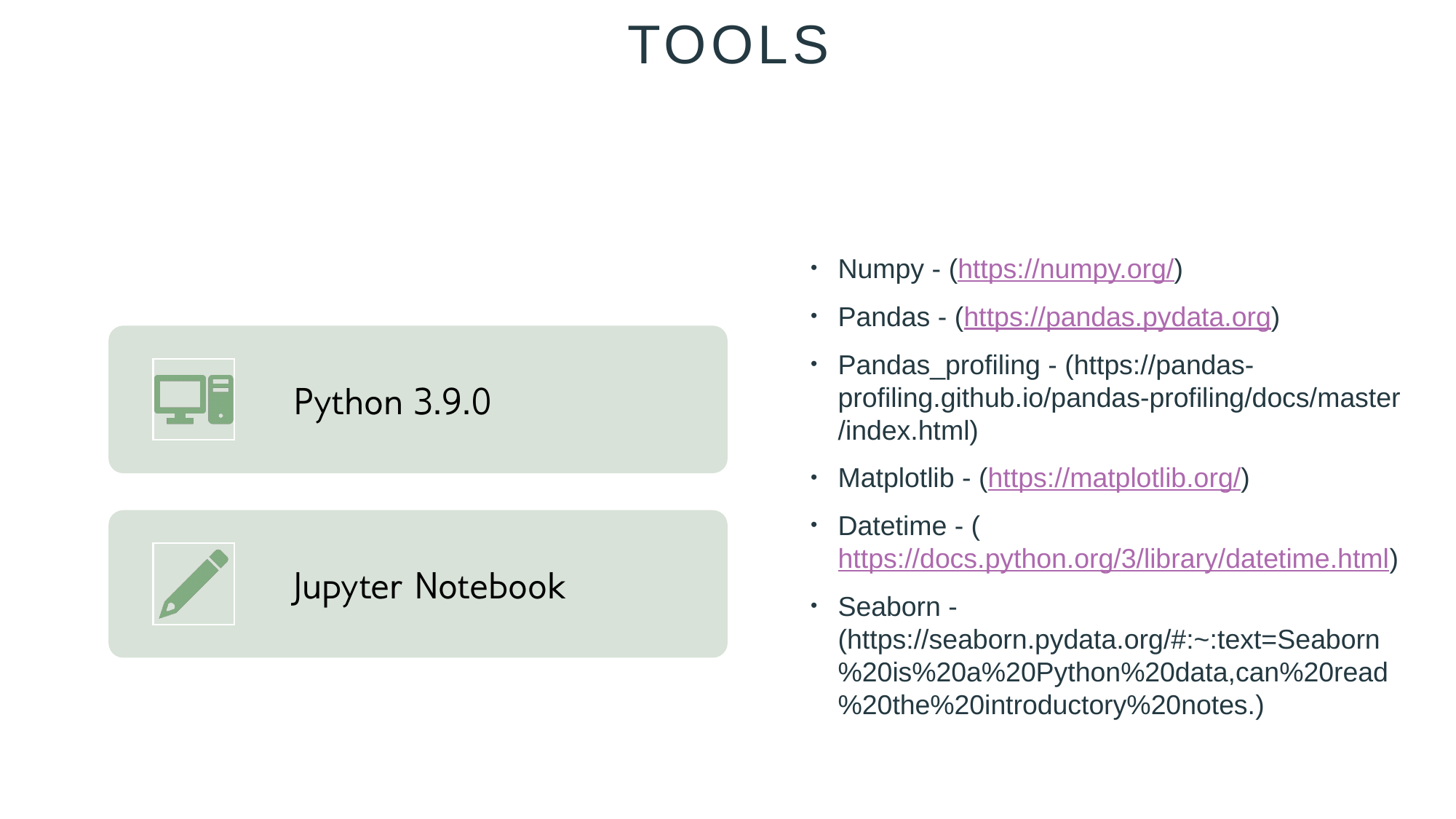

# Tools
Python 3.9.0
Jupyter Notebook
Numpy - (https://numpy.org/)
Pandas - (https://pandas.pydata.org)
Pandas_profiling - (https://pandas-profiling.github.io/pandas-profiling/docs/master/index.html)
Matplotlib - (https://matplotlib.org/)
Datetime - (https://docs.python.org/3/library/datetime.html)
Seaborn - (https://seaborn.pydata.org/#:~:text=Seaborn%20is%20a%20Python%20data,can%20read%20the%20introductory%20notes.)